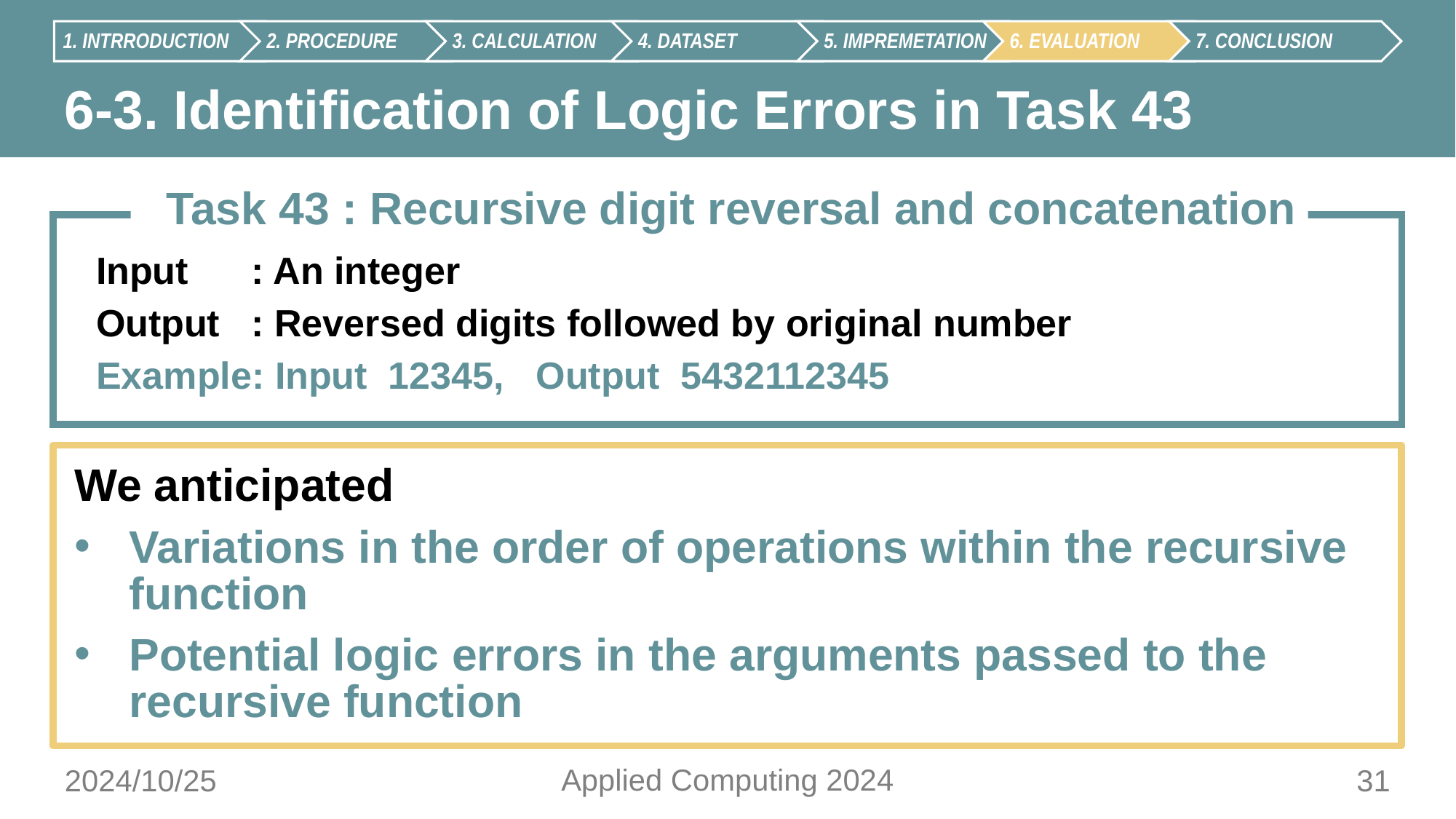

1. INTRRODUCTION
2. PROCEDURE
3. CALCULATION
4. DATASET
5. IMPREMETATION
6. EVALUATION
7. CONCLUSION
6-3. Identification of Logic Errors in Task 43
  Task 43 : Recursive digit reversal and concatenation

Input      : An integer
Output   : Reversed digits followed by original number
Example: Input  12345,   Output  5432112345
We anticipated
Variations in the order of operations within the recursive function
Potential logic errors in the arguments passed to the recursive function
Applied Computing 2024
2024/10/25
31